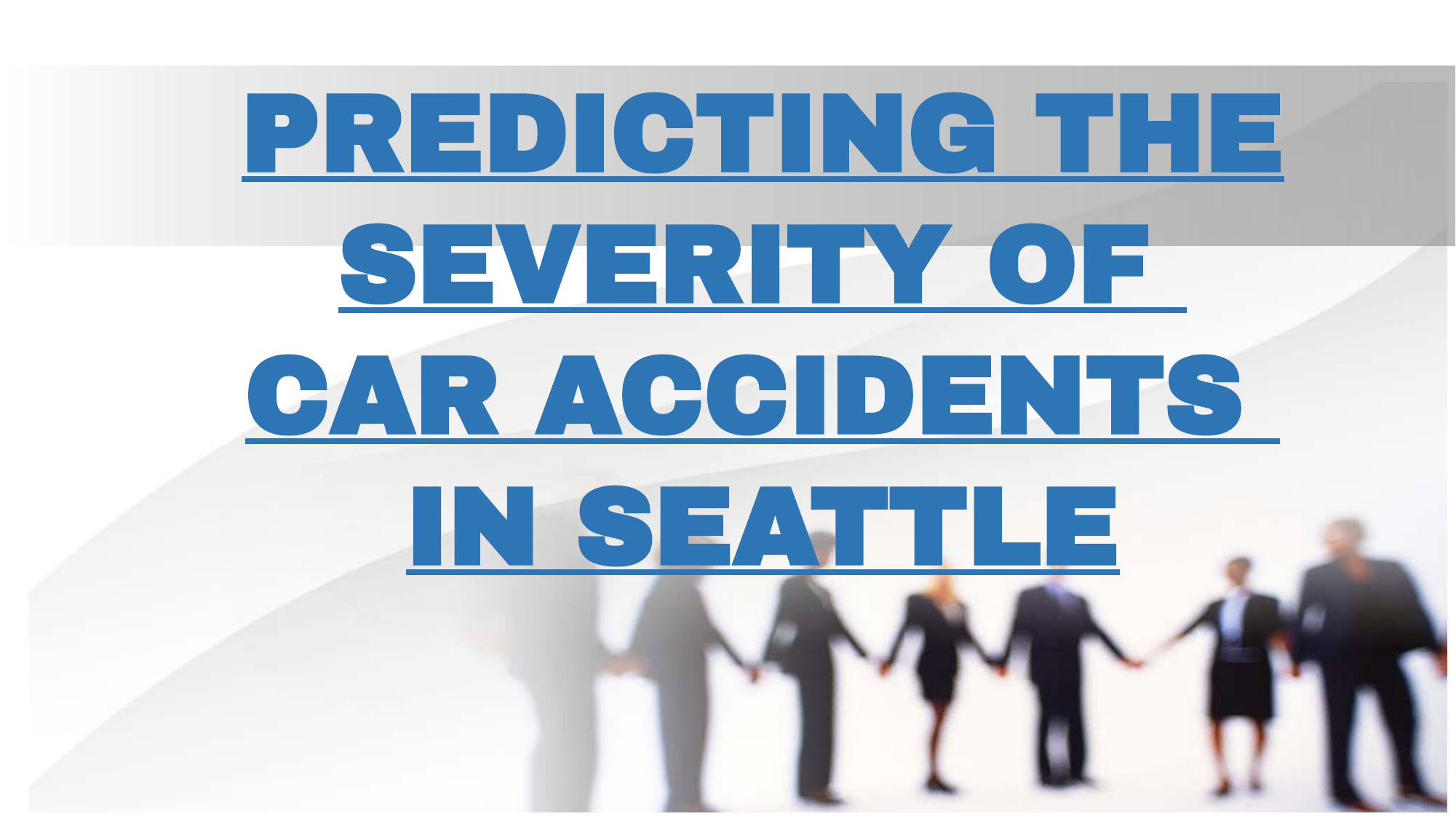

PREDICTING THE SEVERITY OF
CAR ACCIDENTS
IN SEATTLE